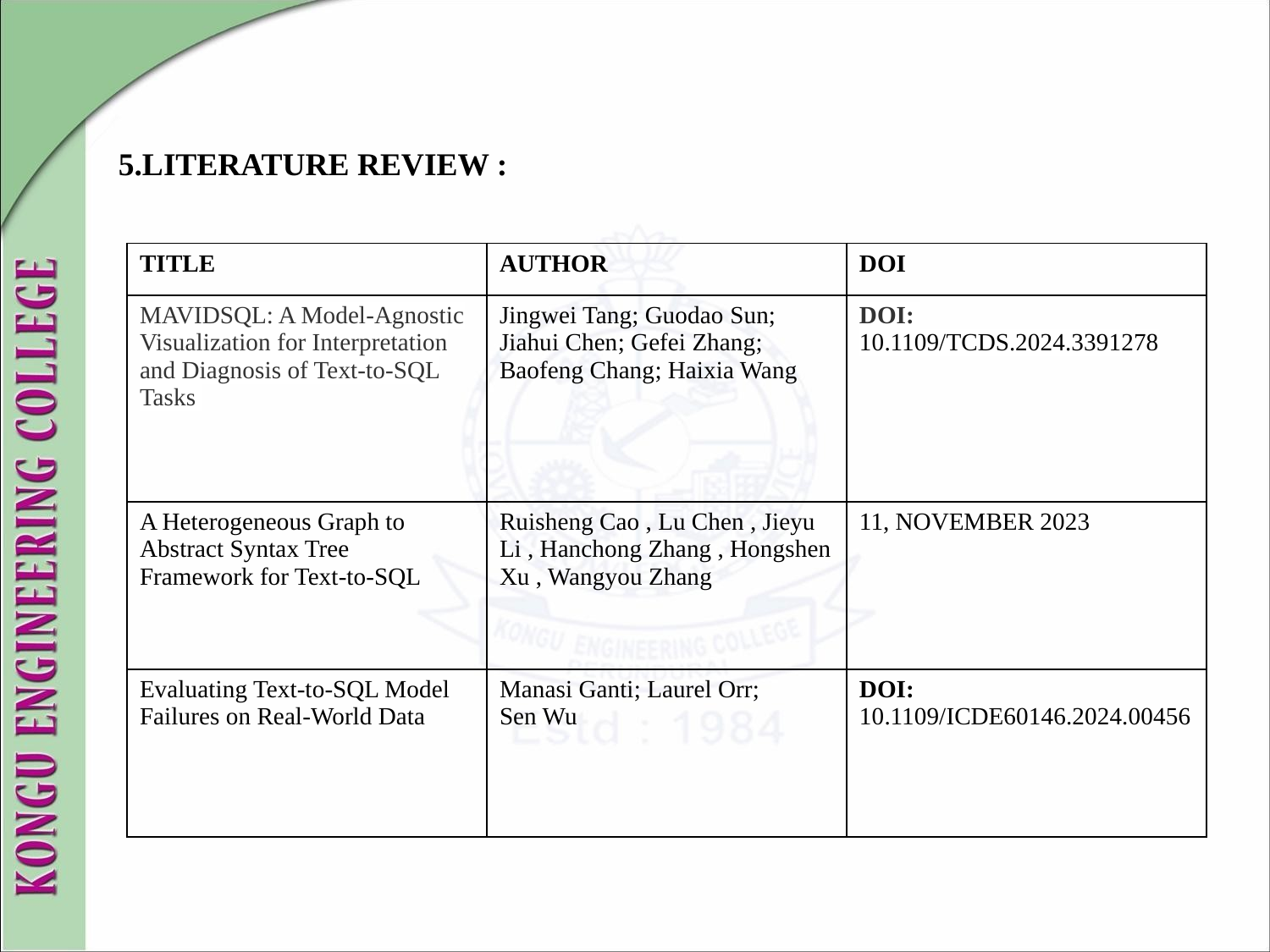

5.LITERATURE REVIEW :
| TITLE | AUTHOR | DOI |
| --- | --- | --- |
| MAVIDSQL: A Model-Agnostic Visualization for Interpretation and Diagnosis of Text-to-SQL Tasks | Jingwei Tang; Guodao Sun; Jiahui Chen; Gefei Zhang; Baofeng Chang; Haixia Wang | DOI: 10.1109/TCDS.2024.3391278 |
| A Heterogeneous Graph to Abstract Syntax Tree Framework for Text-to-SQL | Ruisheng Cao , Lu Chen , Jieyu Li , Hanchong Zhang , Hongshen Xu , Wangyou Zhang | 11, NOVEMBER 2023 |
| Evaluating Text-to-SQL Model Failures on Real-World Data | Manasi Ganti; Laurel Orr; Sen Wu | DOI: 10.1109/ICDE60146.2024.00456 |